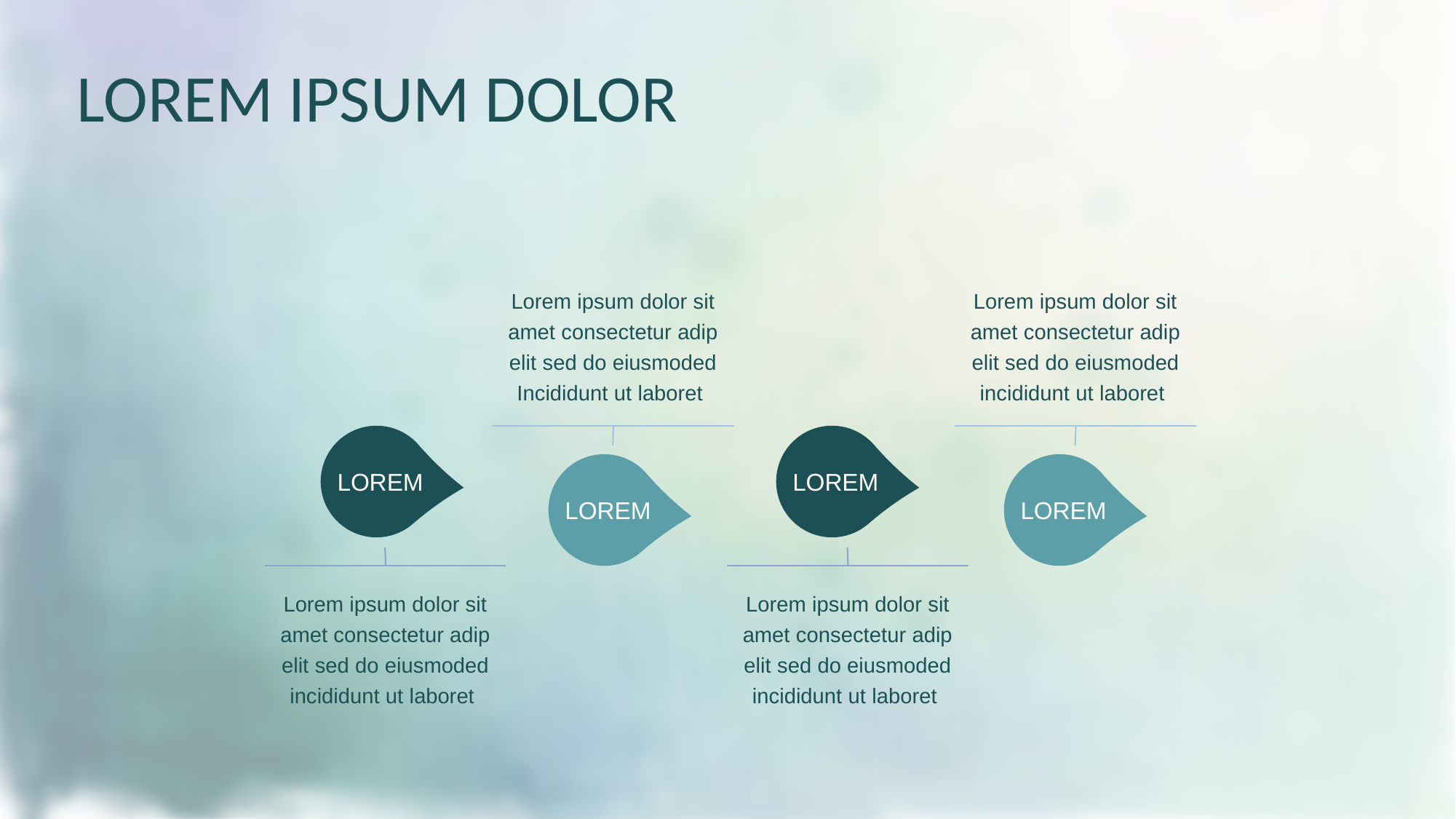

LOREM IPSUM DOLOR
Lorem ipsum dolor sit amet consectetur adip
elit sed do eiusmoded
Incididunt ut laboret
Lorem ipsum dolor sit amet consectetur adip
elit sed do eiusmoded
incididunt ut laboret
LOREM
LOREM
LOREM
LOREM
Lorem ipsum dolor sit amet consectetur adip
elit sed do eiusmoded
incididunt ut laboret

Lorem ipsum dolor sit amet consectetur adip
elit sed do eiusmoded
incididunt ut laboret